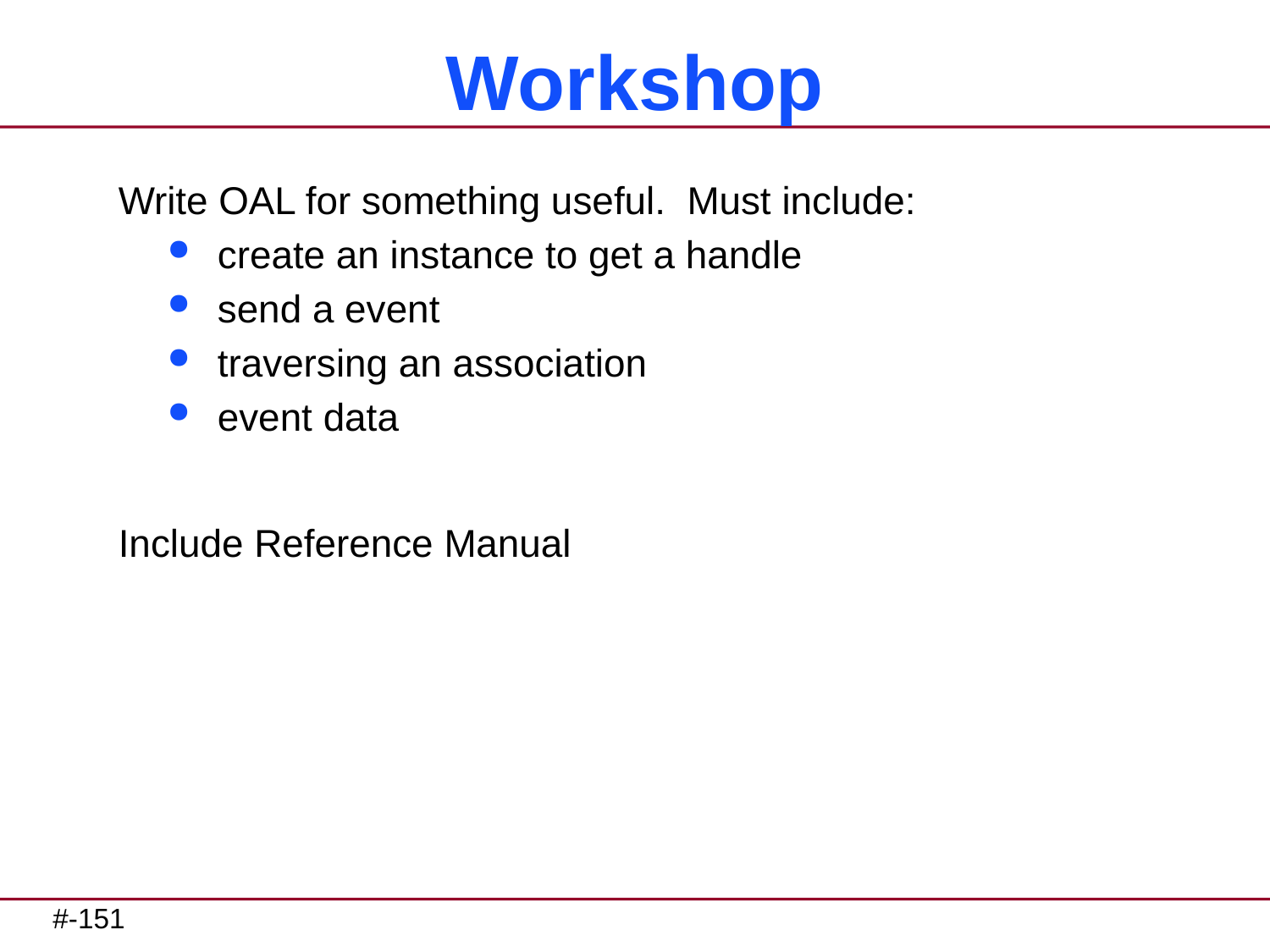

# Workshop
Write OAL for something useful.  Must include:
create an instance to get a handle
send a event
traversing an association
event data

Include Reference Manual